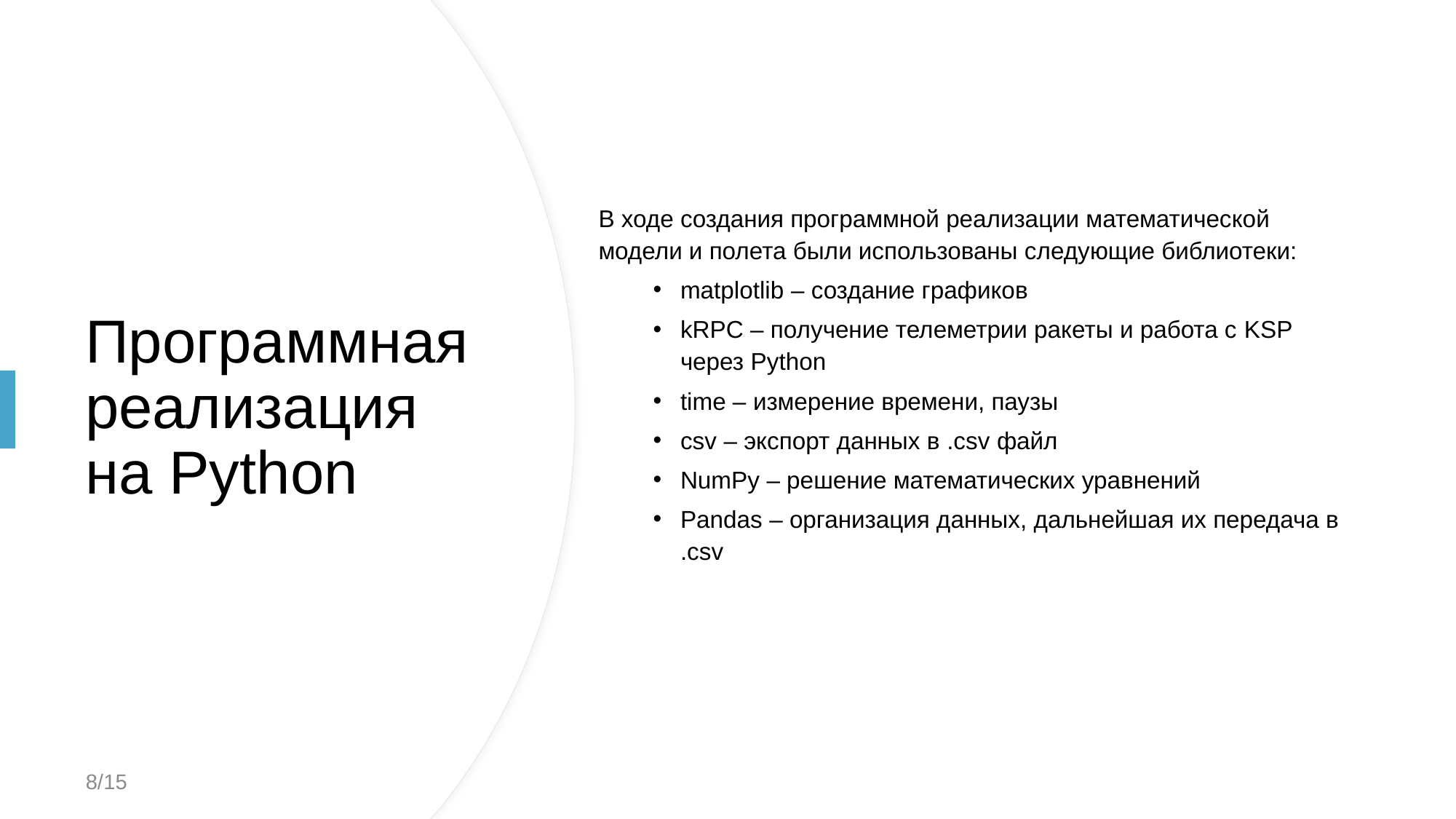

В ходе создания программной реализации математической модели и полета были использованы следующие библиотеки:
matplotlib – создание графиков
kRPC – получение телеметрии ракеты и работа с KSP через Python
time – измерение времени, паузы
csv – экспорт данных в .csv файл
NumPy – решение математических уравнений
Pandas – организация данных, дальнейшая их передача в .csv

# Программная реализация на Python

8/15